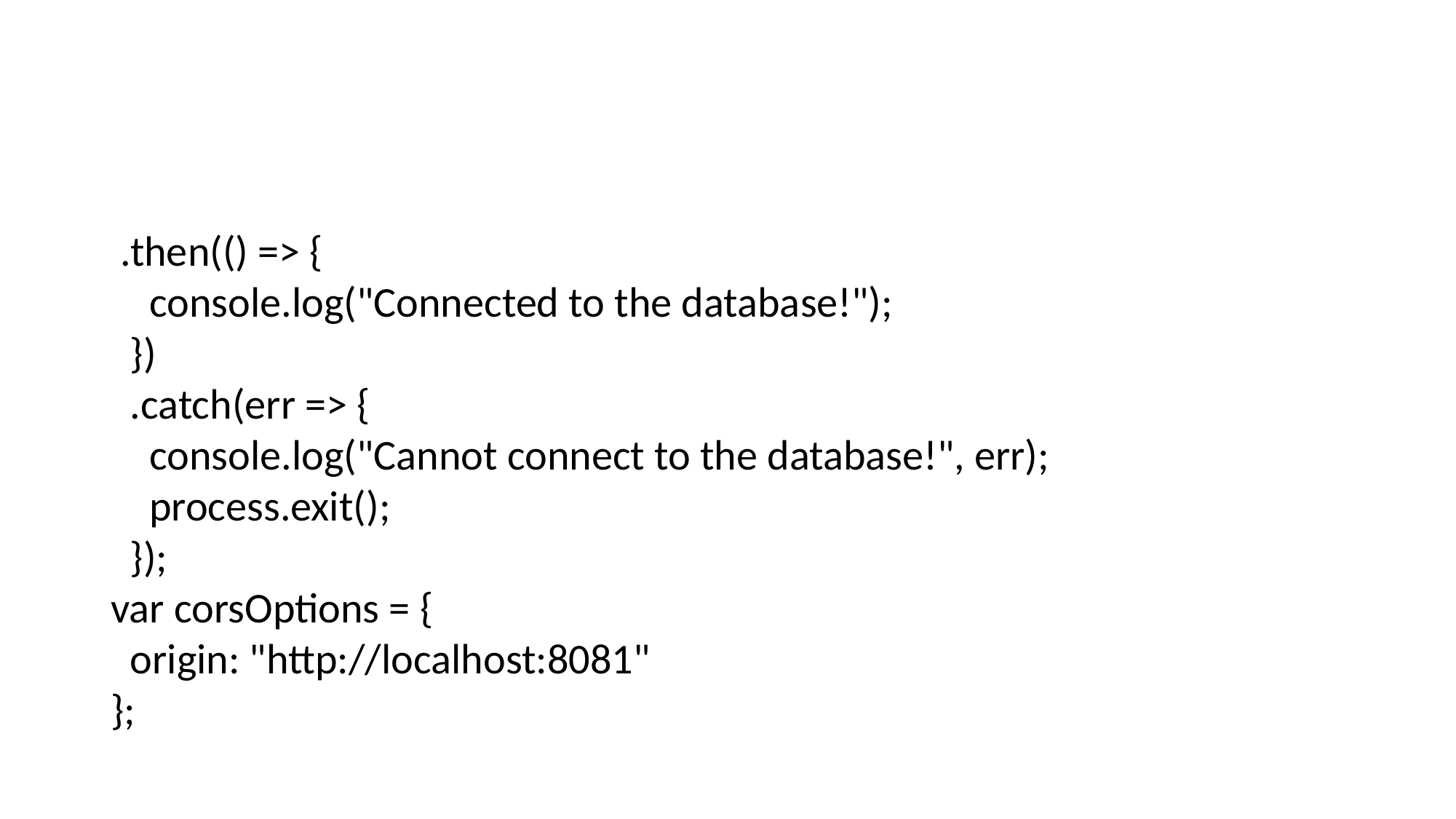

#
 .then(() => {
    console.log("Connected to the database!");
  })
  .catch(err => {
    console.log("Cannot connect to the database!", err);
    process.exit();
  });
var corsOptions = {
  origin: "http://localhost:8081"
};